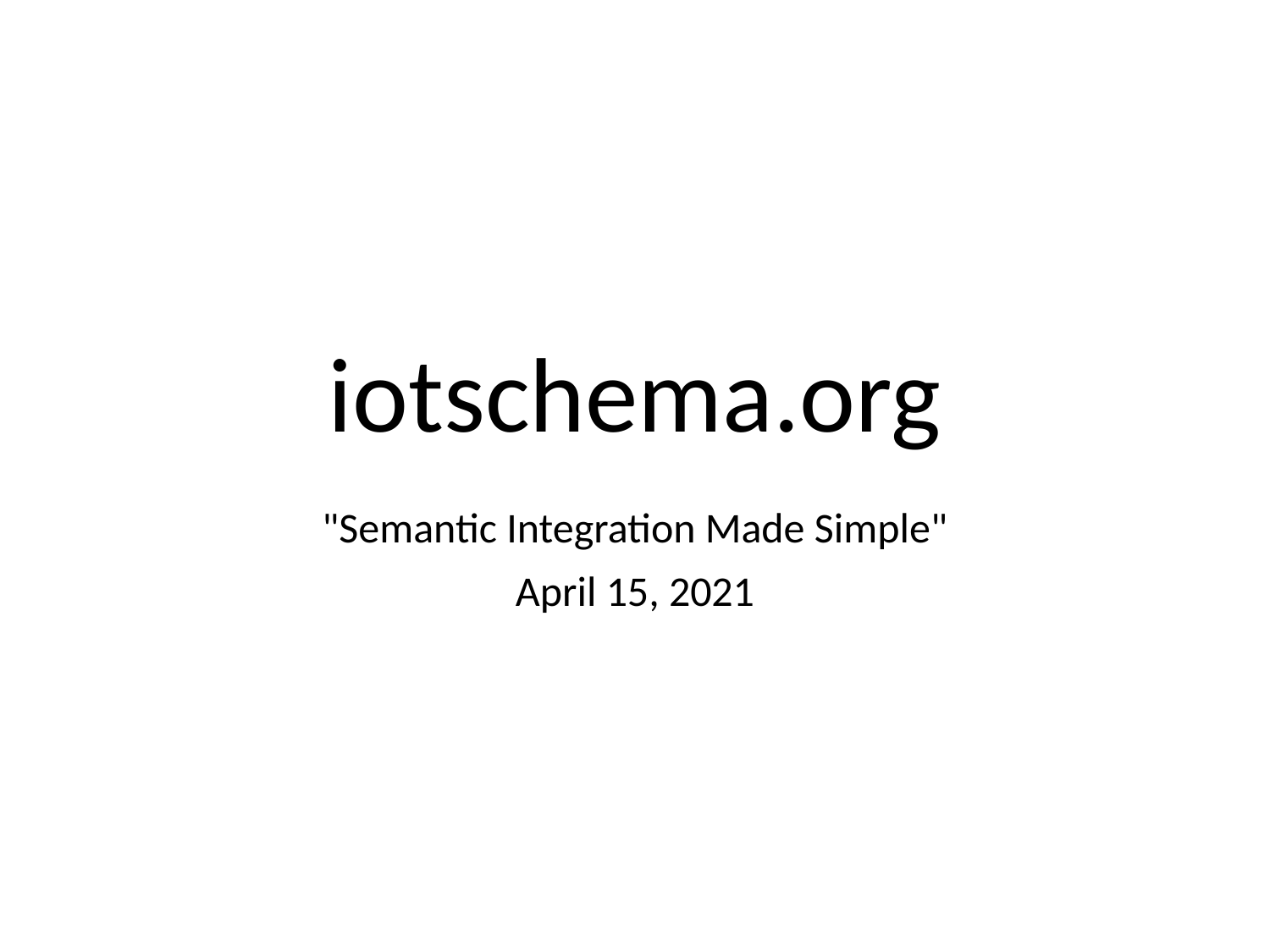

# iotschema.org
"Semantic Integration Made Simple"
April 15, 2021